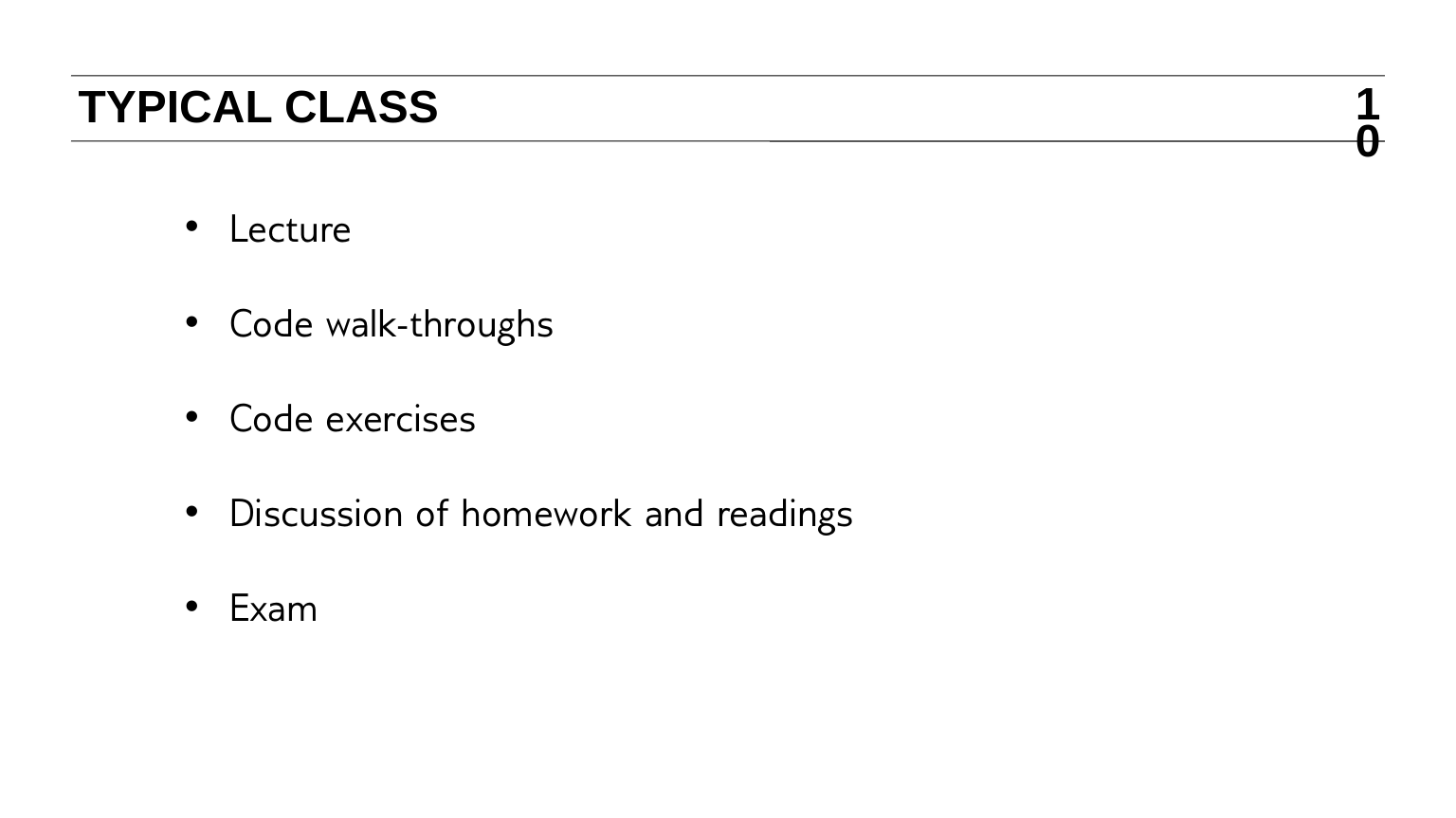

Typical Class
10
Lecture

Code walk-throughs

Code exercises

Discussion of homework and readings

Exam